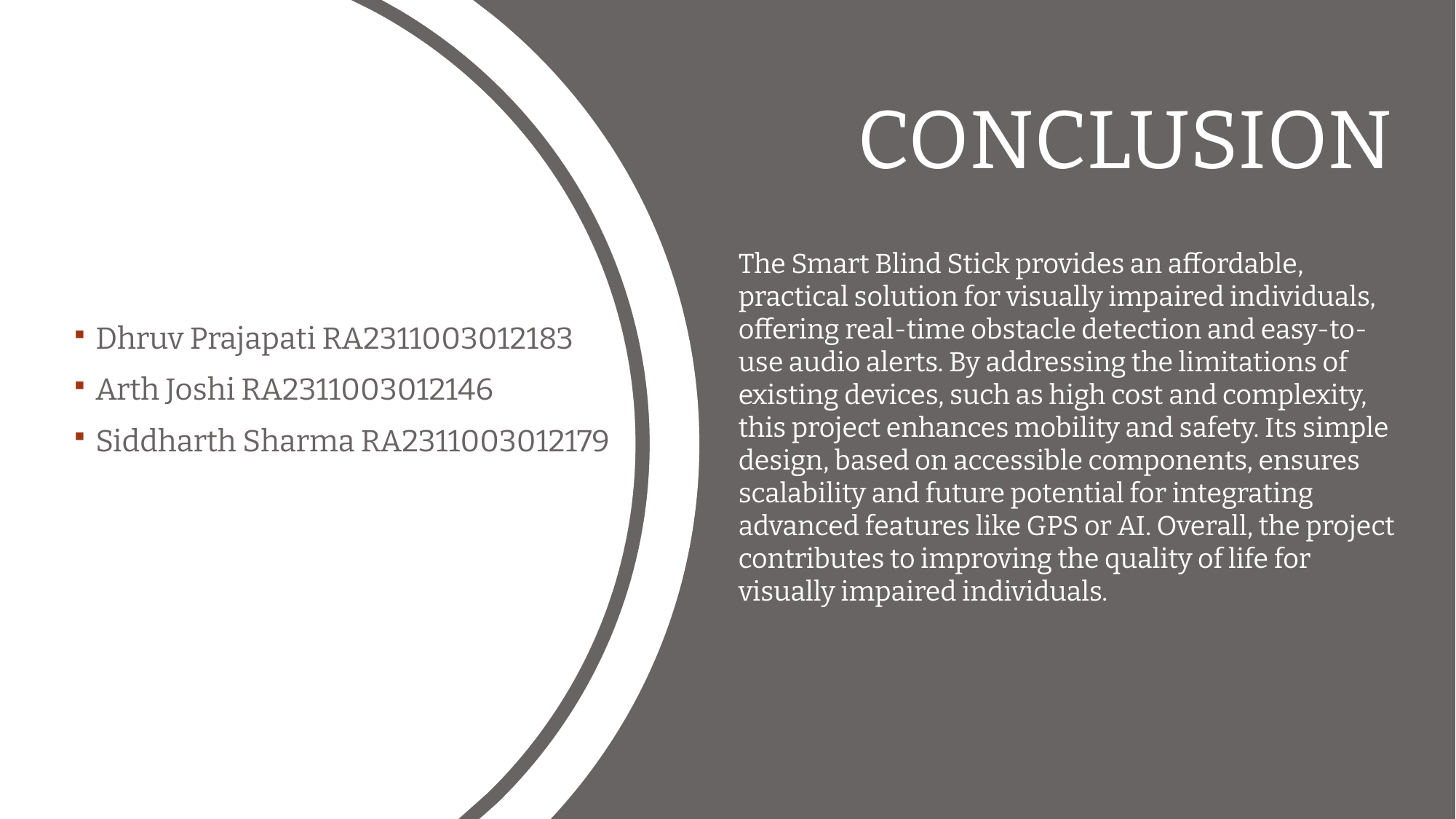

# CONCLUSION
The Smart Blind Stick provides an affordable, practical solution for visually impaired individuals, offering real-time obstacle detection and easy-to-use audio alerts. By addressing the limitations of existing devices, such as high cost and complexity, this project enhances mobility and safety. Its simple design, based on accessible components, ensures scalability and future potential for integrating advanced features like GPS or AI. Overall, the project contributes to improving the quality of life for visually impaired individuals.
Dhruv Prajapati RA2311003012183
Arth Joshi RA2311003012146
Siddharth Sharma RA2311003012179